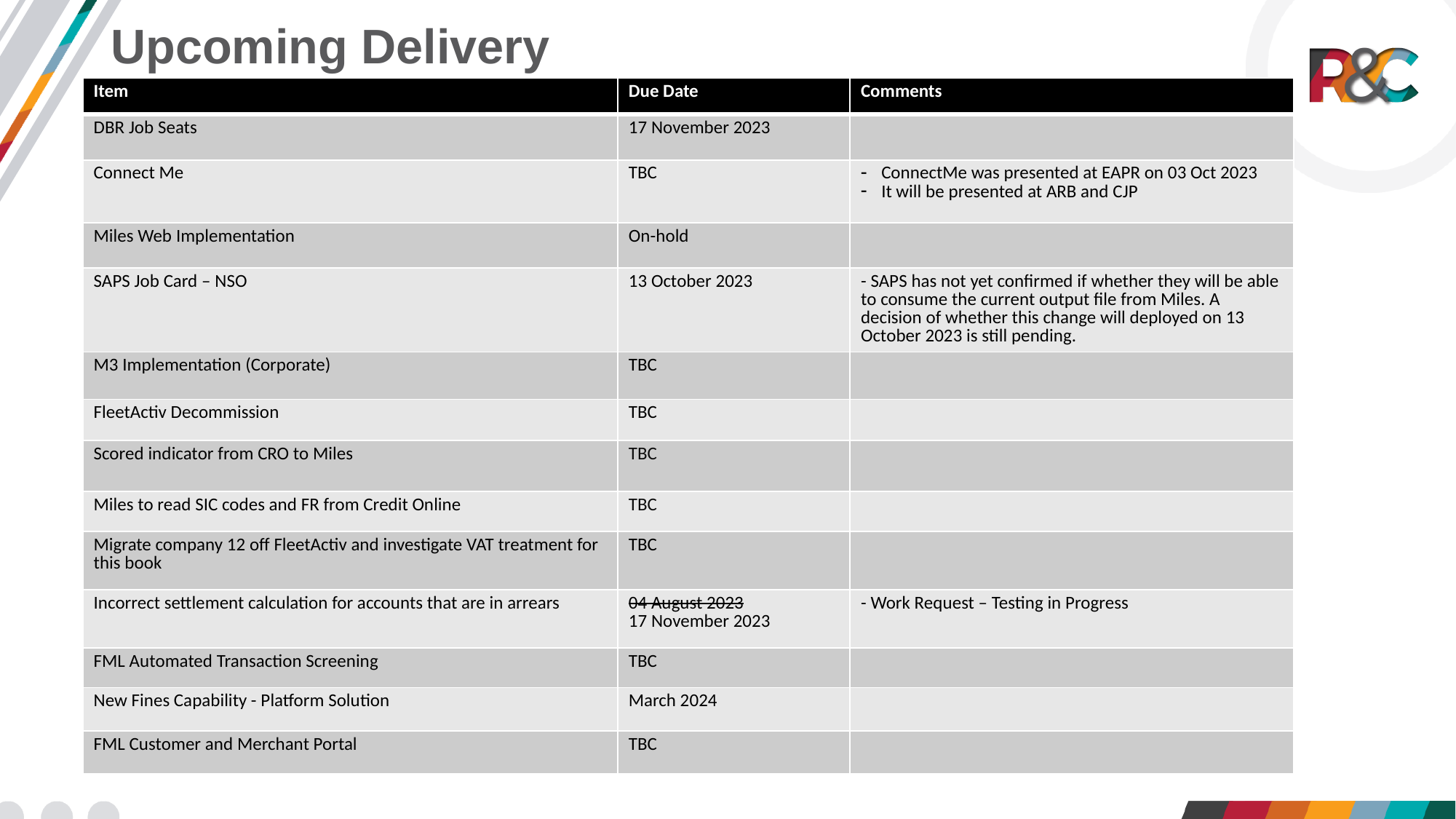

# Upcoming Delivery
| Item | Due Date | Comments |
| --- | --- | --- |
| DBR Job Seats | 17 November 2023 |  |
| Connect Me | TBC | ConnectMe was presented at EAPR on 03 Oct 2023 It will be presented at ARB and CJP |
| Miles Web Implementation | On-hold |  |
| SAPS Job Card – NSO | 13 October 2023 | - SAPS has not yet confirmed if whether they will be able to consume the current output file from Miles. A decision of whether this change will deployed on 13 October 2023 is still pending. |
| M3 Implementation (Corporate) | TBC |  |
| FleetActiv Decommission | TBC |  |
| Scored indicator from CRO to Miles | TBC |  |
| Miles to read SIC codes and FR from Credit Online | TBC |  |
| Migrate company 12 off FleetActiv and investigate VAT treatment for this book | TBC |  |
| Incorrect settlement calculation for accounts that are in arrears | 04 August 2023 17 November 2023 | - Work Request – Testing in Progress |
| FML Automated Transaction Screening | TBC |  |
| New Fines Capability - Platform Solution | March 2024 |  |
| FML Customer and Merchant Portal | TBC |  |